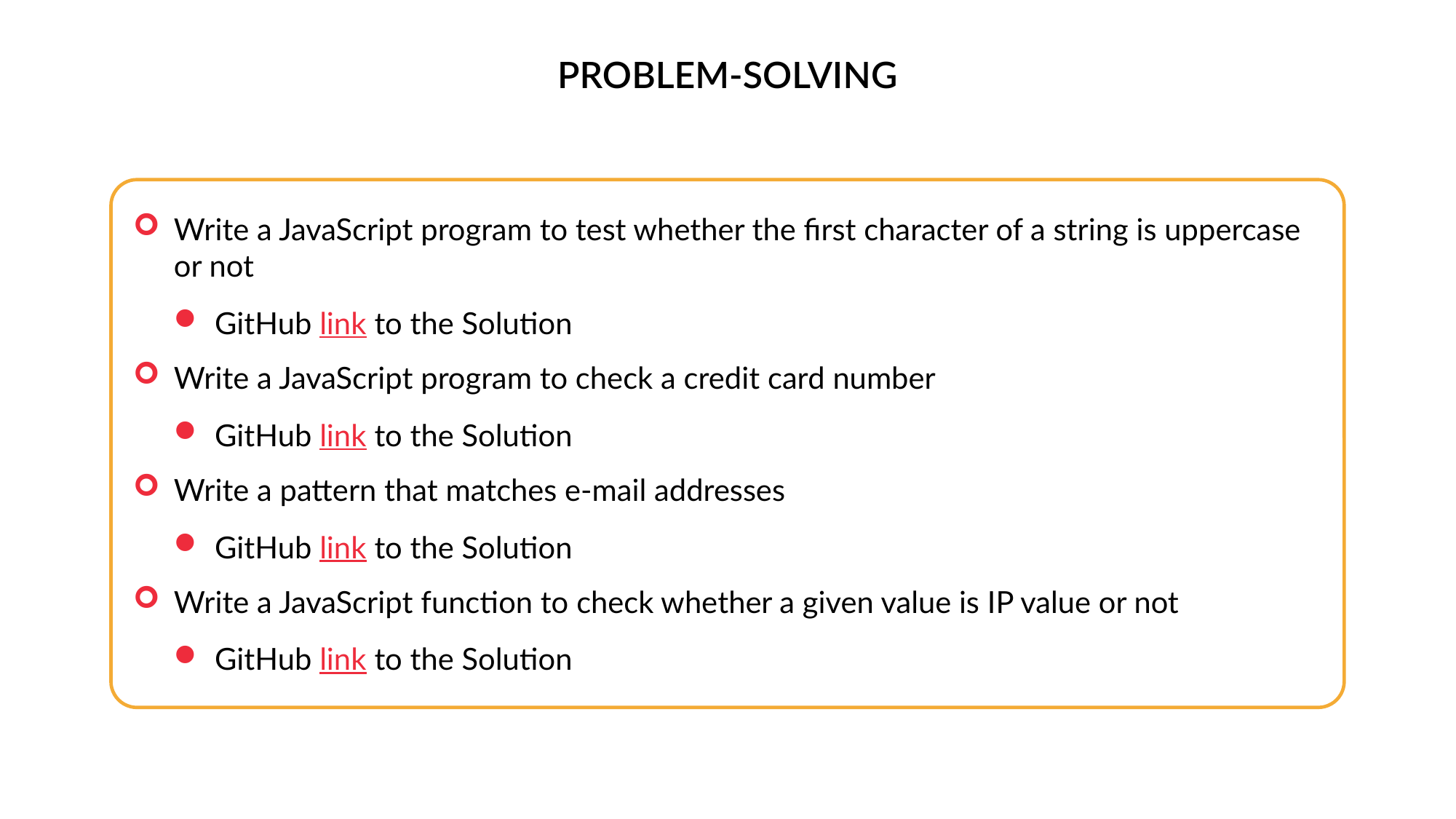

PROBLEM-SOLVING
Write a JavaScript program to test whether the first character of a string is uppercase or not
GitHub link to the Solution
Write a JavaScript program to check a credit card number
GitHub link to the Solution
Write a pattern that matches e-mail addresses
GitHub link to the Solution
Write a JavaScript function to check whether a given value is IP value or not
GitHub link to the Solution